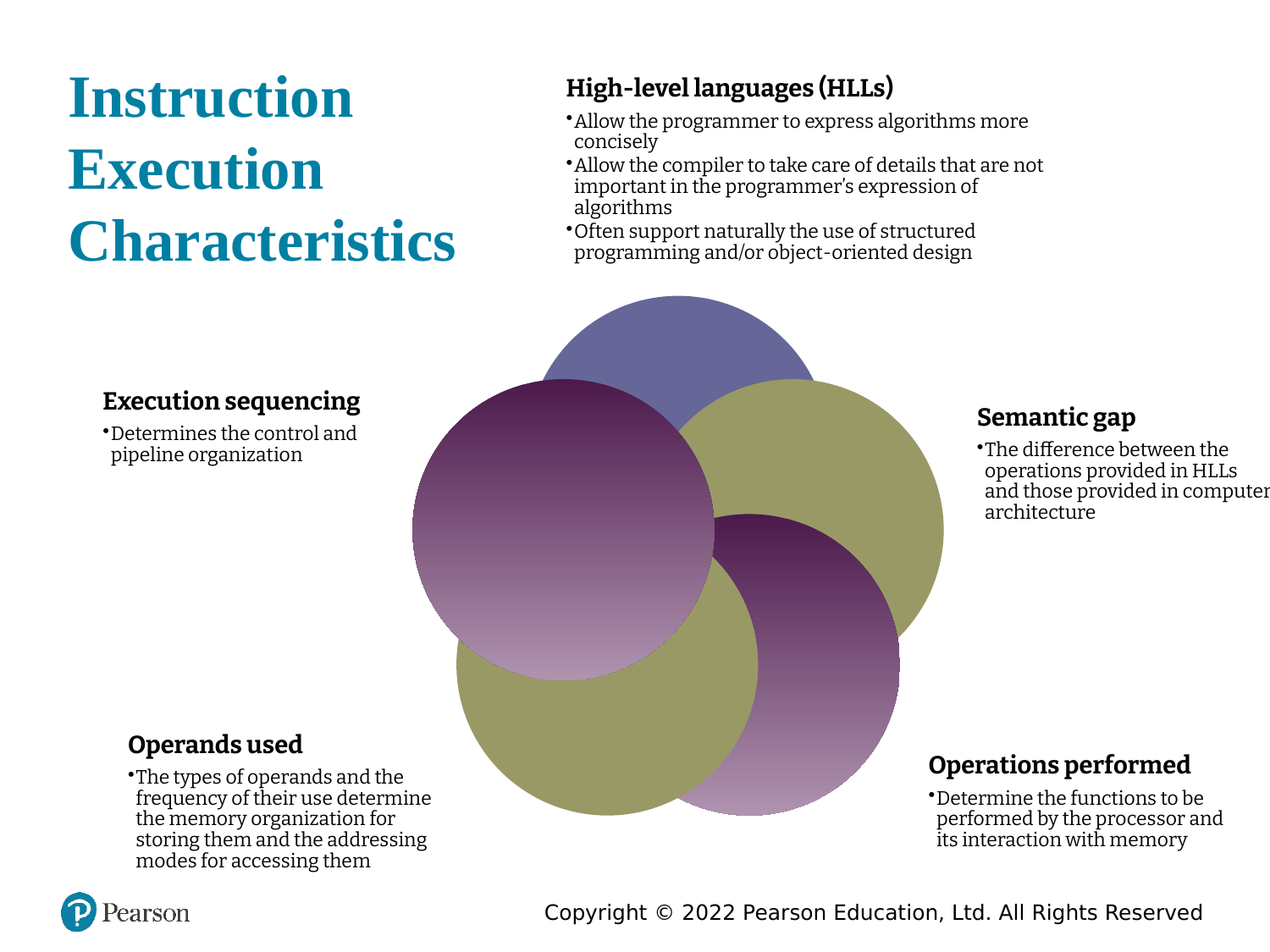

High-level languages (HLLs)
Allow the programmer to express algorithms more concisely
Allow the compiler to take care of details that are not important in the programmer’s expression of algorithms
Often support naturally the use of structured programming and/or object-oriented design
Semantic gap
The difference between the operations provided in HLLs     and those provided in computer architecture
Operations performed
Determine the functions to be performed by the processor and its interaction with memory
Operands used
The types of operands and the frequency of their use determine the memory organization for storing them and the addressing modes for accessing them
Execution sequencing
Determines the control and pipeline organization
# Instruction Execution Characteristics